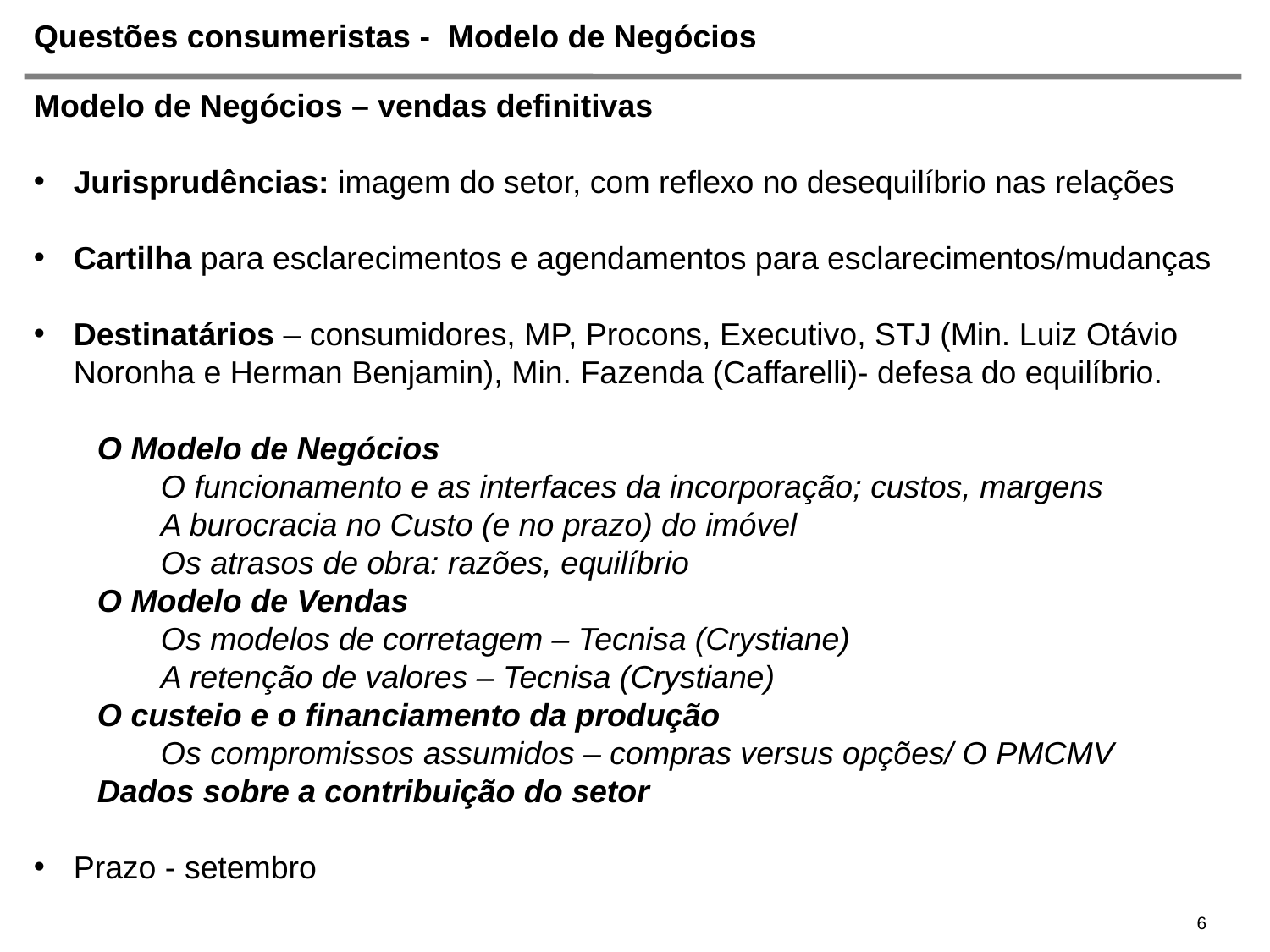

# Questões consumeristas -  Modelo de Negócios

Modelo de Negócios – vendas definitivas

Jurisprudências: imagem do setor, com reflexo no desequilíbrio nas relações

Cartilha para esclarecimentos e agendamentos para esclarecimentos/mudanças

Destinatários – consumidores, MP, Procons, Executivo, STJ (Min. Luiz Otávio Noronha e Herman Benjamin), Min. Fazenda (Caffarelli)- defesa do equilíbrio.

O Modelo de Negócios
O funcionamento e as interfaces da incorporação; custos, margens
A burocracia no Custo (e no prazo) do imóvel
Os atrasos de obra: razões, equilíbrio
O Modelo de Vendas
Os modelos de corretagem – Tecnisa (Crystiane)
A retenção de valores – Tecnisa (Crystiane)
O custeio e o financiamento da produção
Os compromissos assumidos – compras versus opções/ O PMCMV
Dados sobre a contribuição do setor

Prazo - setembro

6